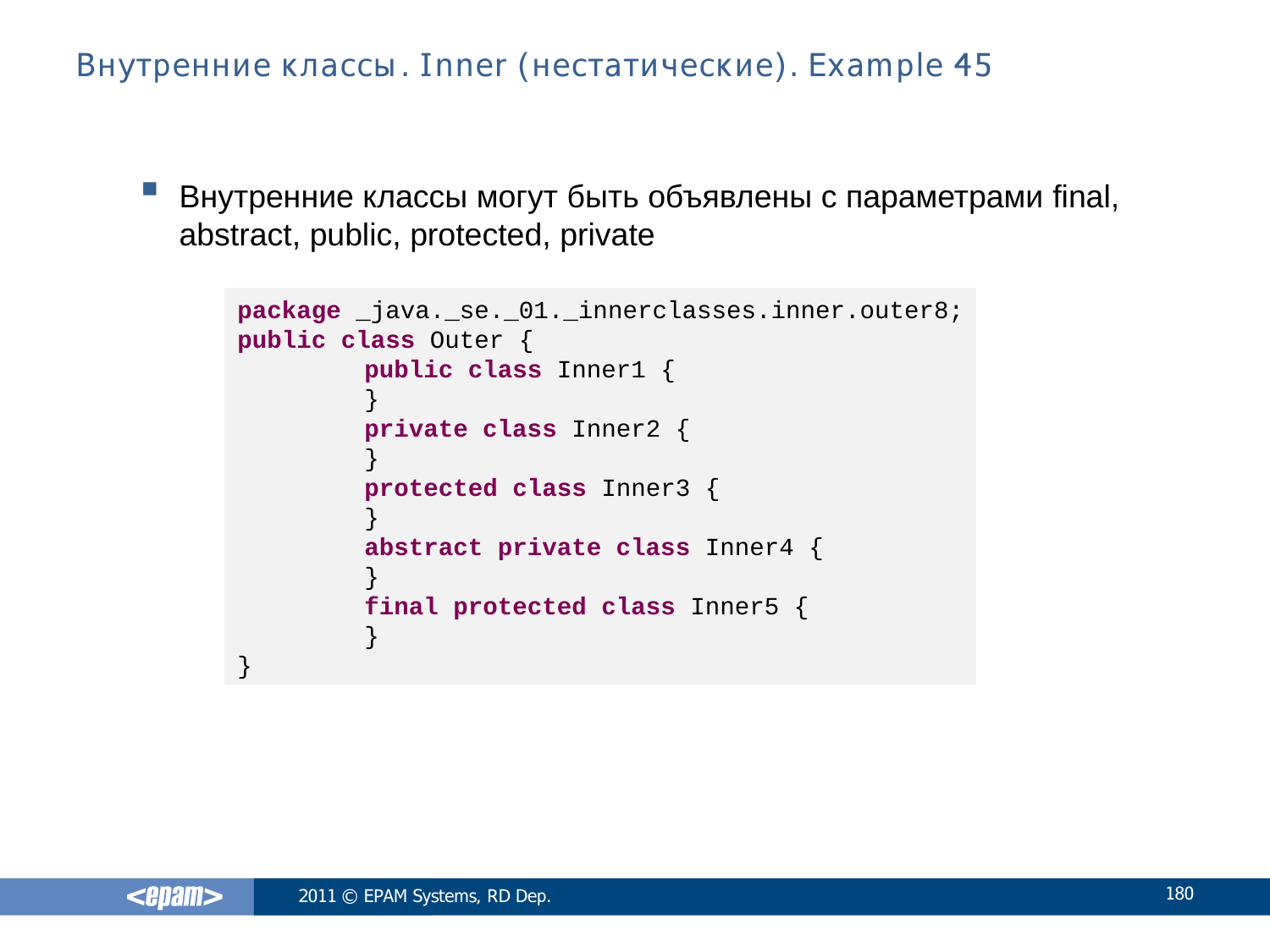

# Внутренние классы. Inner (нестатические). Example 45
Внутренние классы могут быть объявлены с параметрами final, abstract, public, protected, private

package _java._se._01._innerclasses.inner.outer8;
public class Outer {
	public class Inner1 {
	}
	private class Inner2 {
	}
	protected class Inner3 {
	}
	abstract private class Inner4 {
	}
	final protected class Inner5 {
	}
}
180
2011 © EPAM Systems, RD Dep.